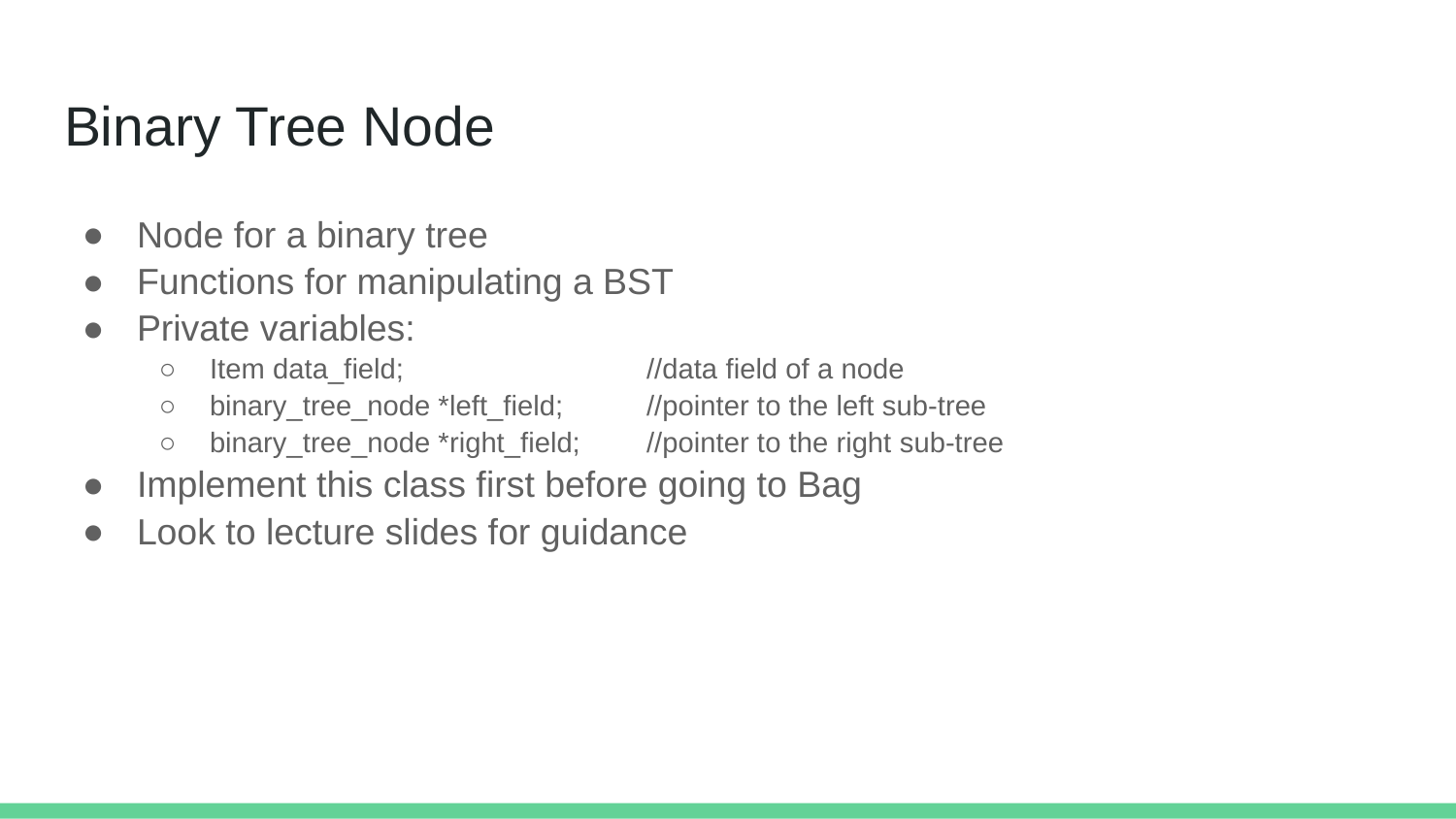

# Binary Tree Node
Node for a binary tree
Functions for manipulating a BST
Private variables:
Item data_field;		//data field of a node
binary_tree_node *left_field;	//pointer to the left sub-tree
binary_tree_node *right_field;	//pointer to the right sub-tree
Implement this class first before going to Bag
Look to lecture slides for guidance